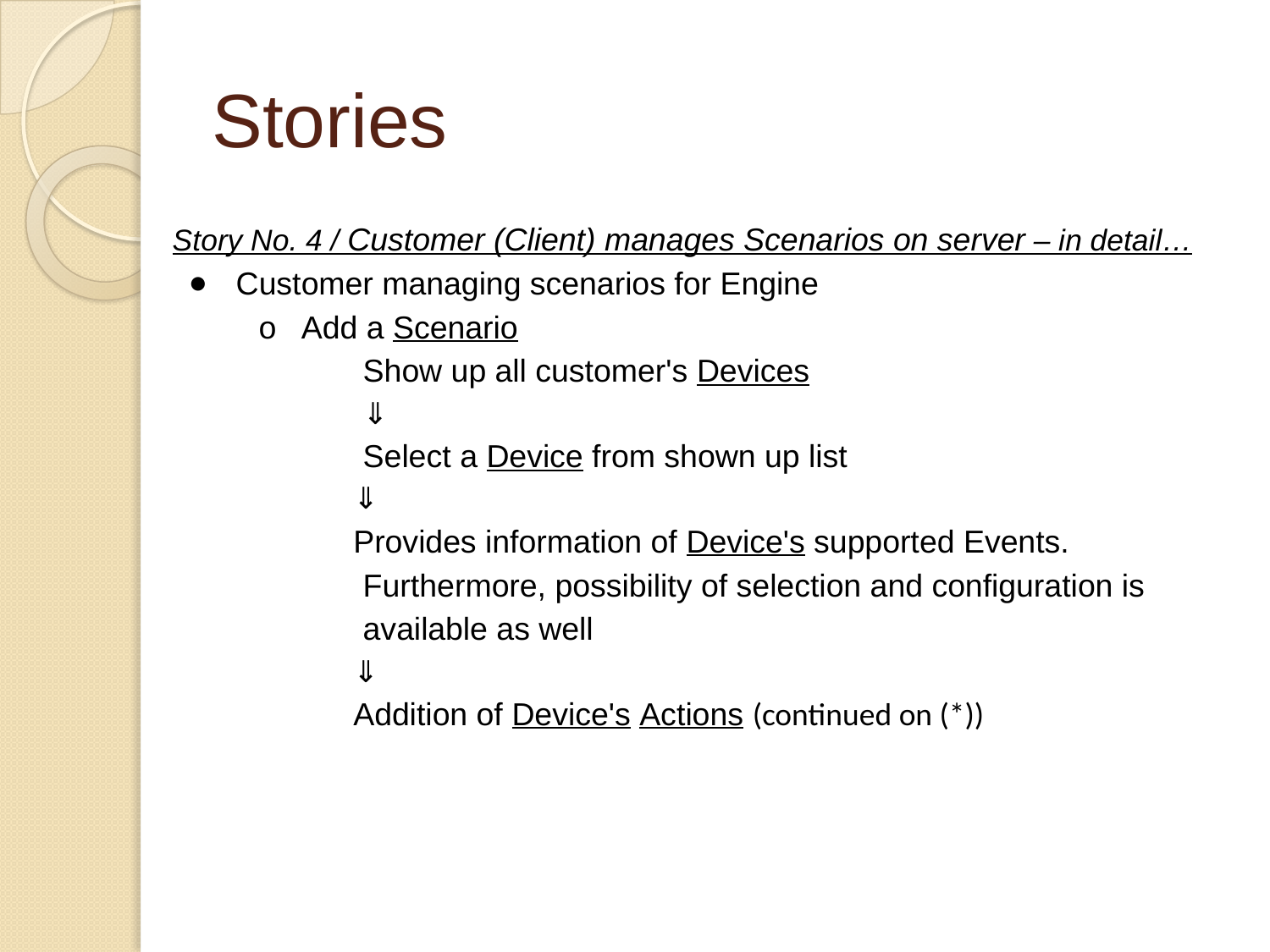

# Stories
Story No. 4 / Customer (Client) manages Scenarios on server – in detail…
Customer managing scenarios for Engine
o   Add a Scenario
Show up all customer's Devices
⇓
Select a Device from shown up list
⇓
Provides information of Device's supported Events. Furthermore, possibility of selection and configuration is available as well
⇓
Addition of Device's Actions (continued on (*))